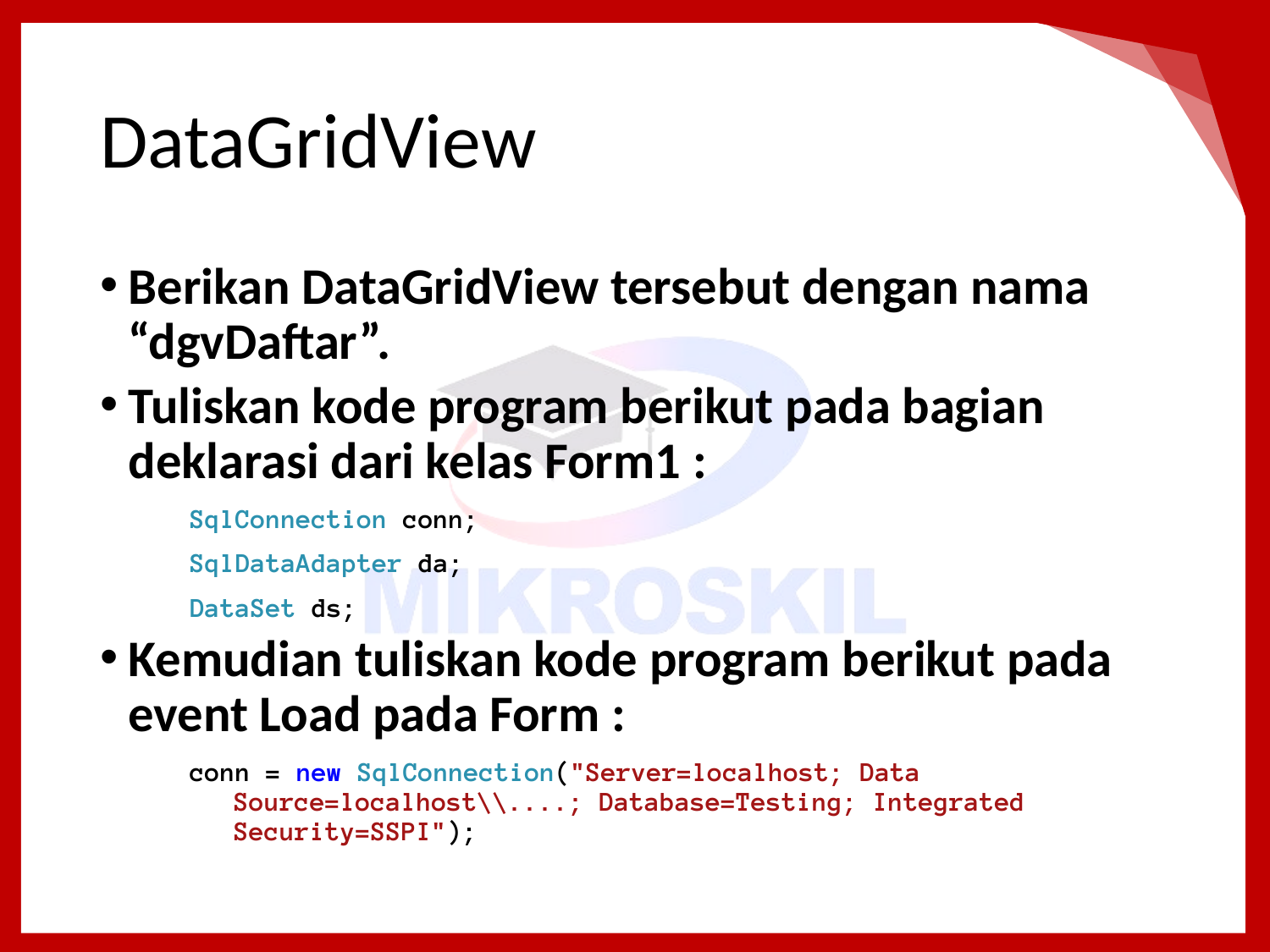

# DataGridView
Berikan DataGridView tersebut dengan nama “dgvDaftar”.
Tuliskan kode program berikut pada bagian deklarasi dari kelas Form1 :
SqlConnection conn;
SqlDataAdapter da;
DataSet ds;
Kemudian tuliskan kode program berikut pada event Load pada Form :
conn = new SqlConnection("Server=localhost; Data Source=localhost\\....; Database=Testing; Integrated Security=SSPI");